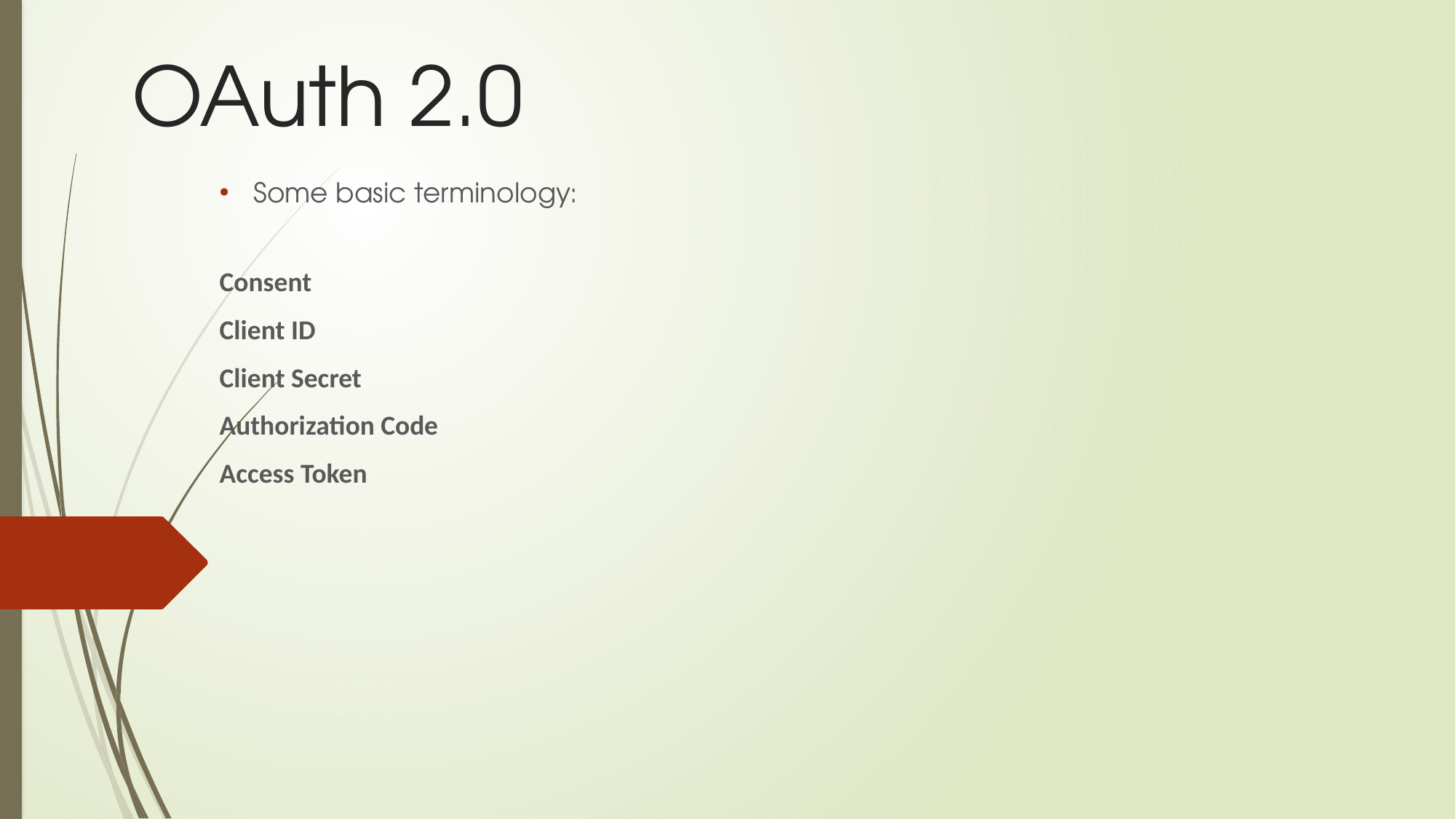

# OAuth 2.0
Some basic terminology:

Consent
Client ID
Client Secret
Authorization Code
Access Token